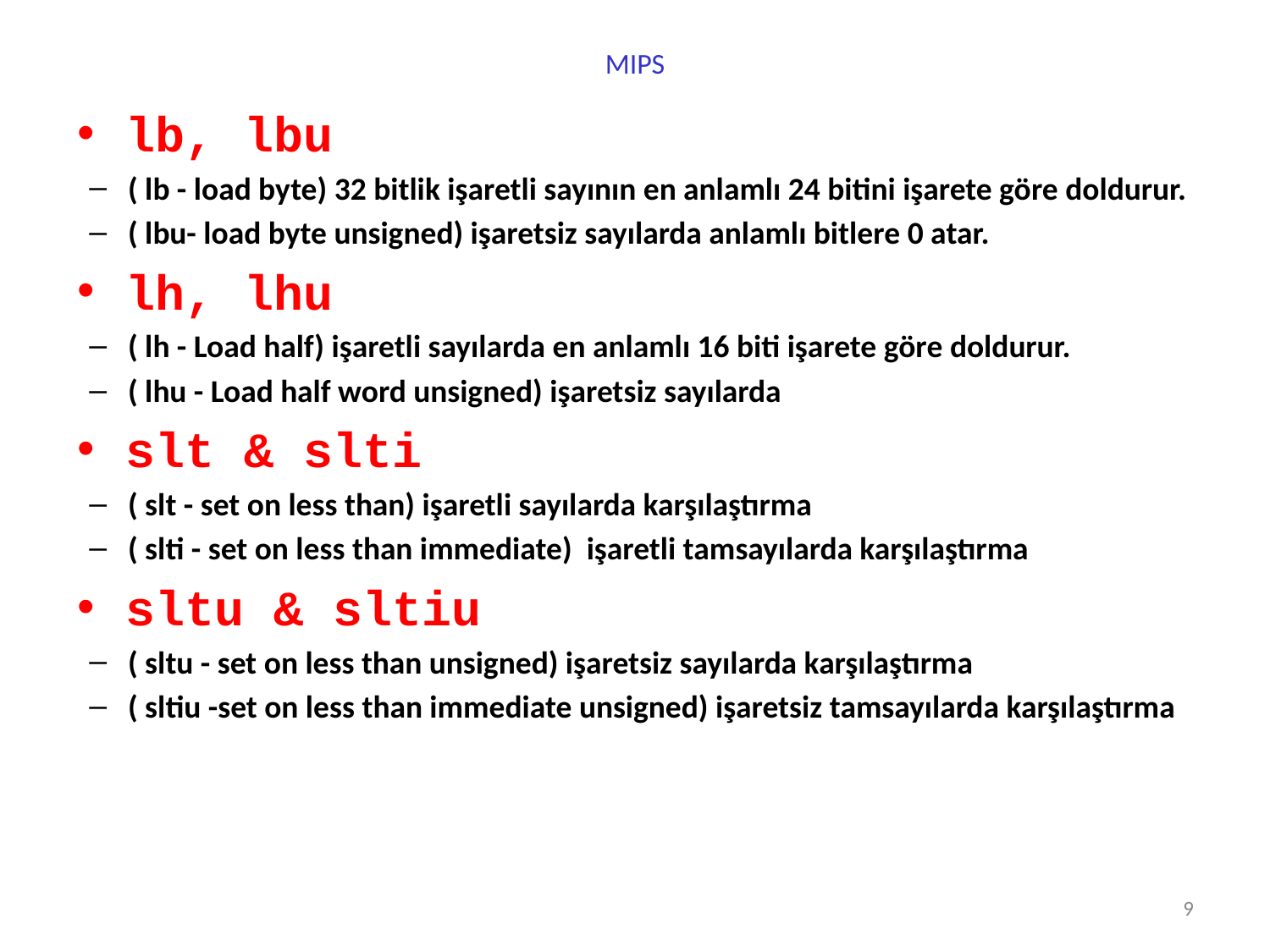

# MIPS
lb, lbu
( lb - load byte) 32 bitlik işaretli sayının en anlamlı 24 bitini işarete göre doldurur.
( lbu- load byte unsigned) işaretsiz sayılarda anlamlı bitlere 0 atar.
lh, lhu
( lh - Load half) işaretli sayılarda en anlamlı 16 biti işarete göre doldurur.
( lhu - Load half word unsigned) işaretsiz sayılarda
slt & slti
( slt - set on less than) işaretli sayılarda karşılaştırma
( slti - set on less than immediate)  işaretli tamsayılarda karşılaştırma
sltu & sltiu
( sltu - set on less than unsigned) işaretsiz sayılarda karşılaştırma
( sltiu -set on less than immediate unsigned) işaretsiz tamsayılarda karşılaştırma
9